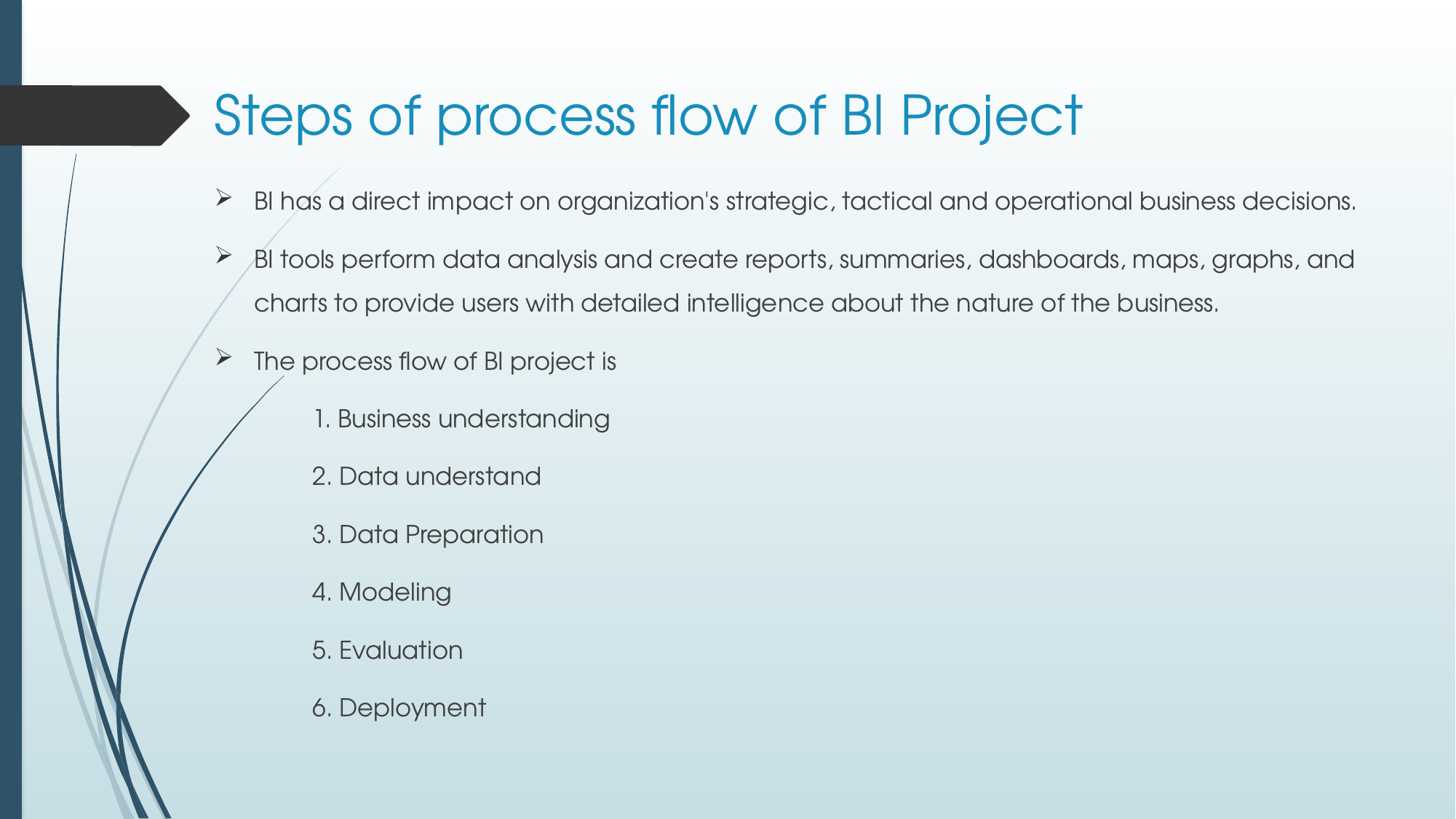

# Steps of process flow of BI Project
BI has a direct impact on organization's strategic, tactical and operational business decisions.
BI tools perform data analysis and create reports, summaries, dashboards, maps, graphs, and charts to provide users with detailed intelligence about the nature of the business.
The process flow of BI project is
	1. Business understanding
	2. Data understand
	3. Data Preparation
	4. Modeling
	5. Evaluation
	6. Deployment